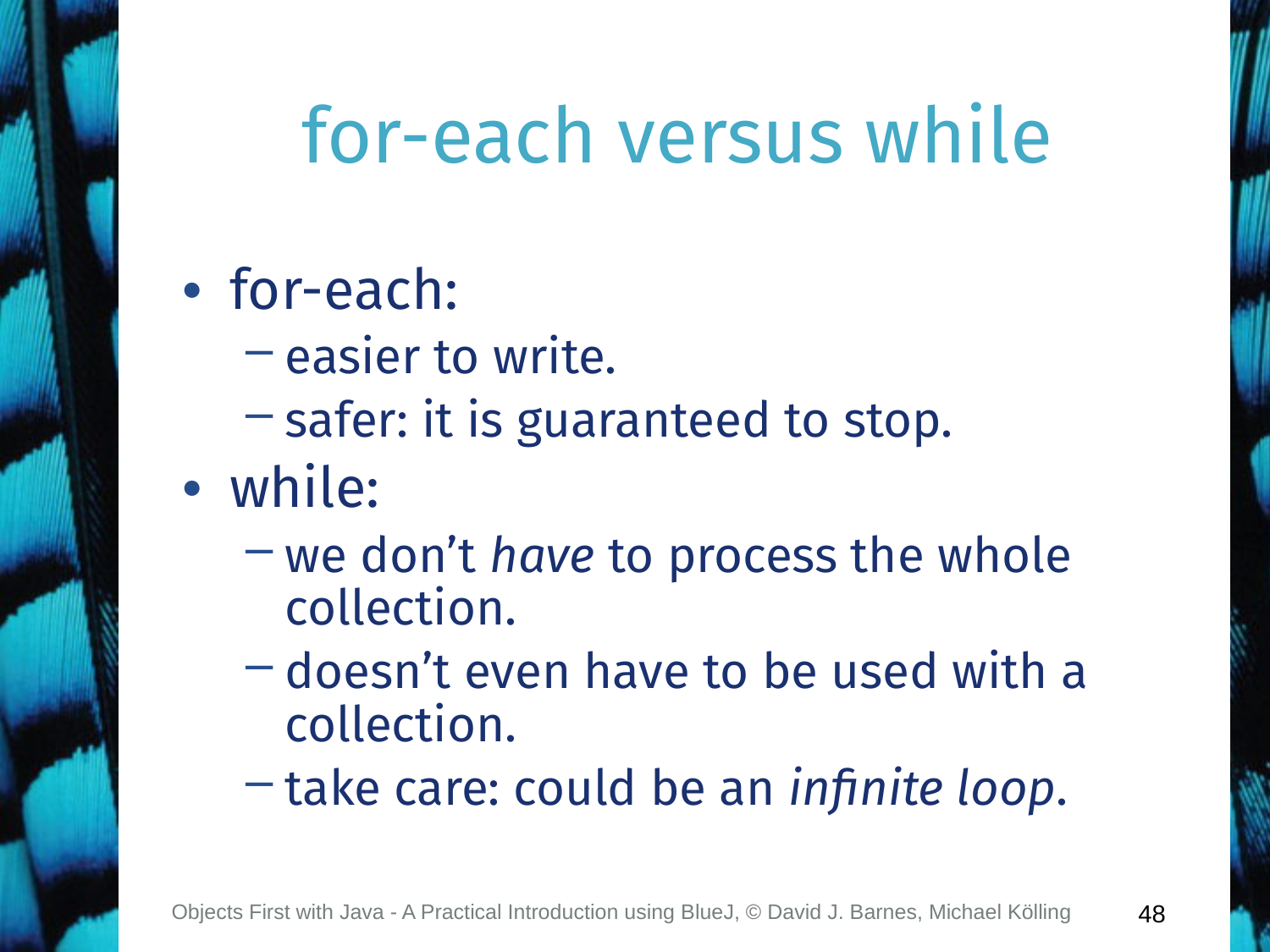

# for-each versus while
for-each:
easier to write.
safer: it is guaranteed to stop.
while:
we don’t have to process the whole collection.
doesn’t even have to be used with a collection.
take care: could be an infinite loop.
Objects First with Java - A Practical Introduction using BlueJ, © David J. Barnes, Michael Kölling